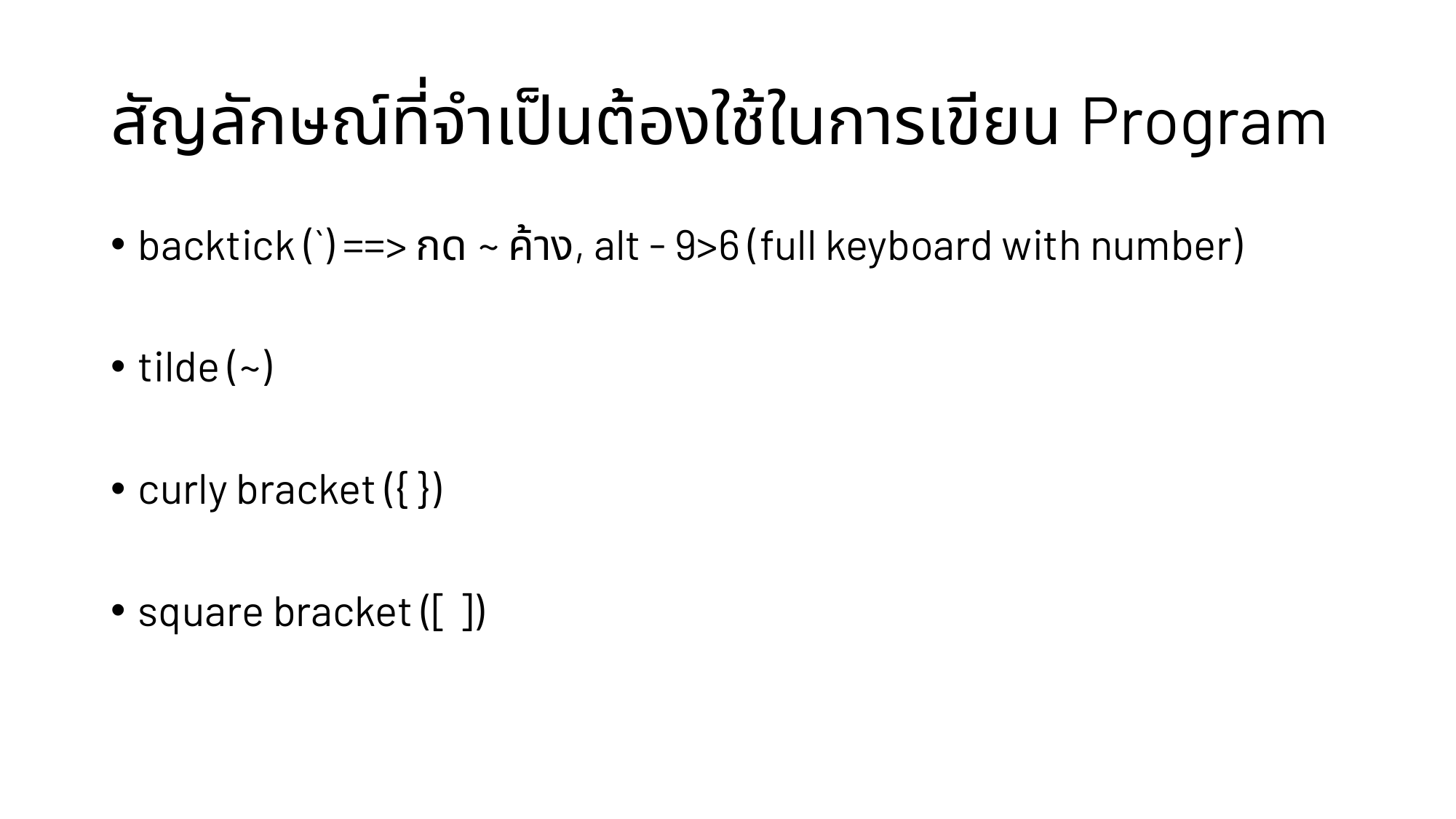

# สัญลักษณ์ที่จำเป็นต้องใช้ในการเขียน Program
backtick (`) ==> กด ~ ค้าง, alt - 9>6 (full keyboard with number)

tilde (~)

curly bracket ({ })

square bracket ([ ])